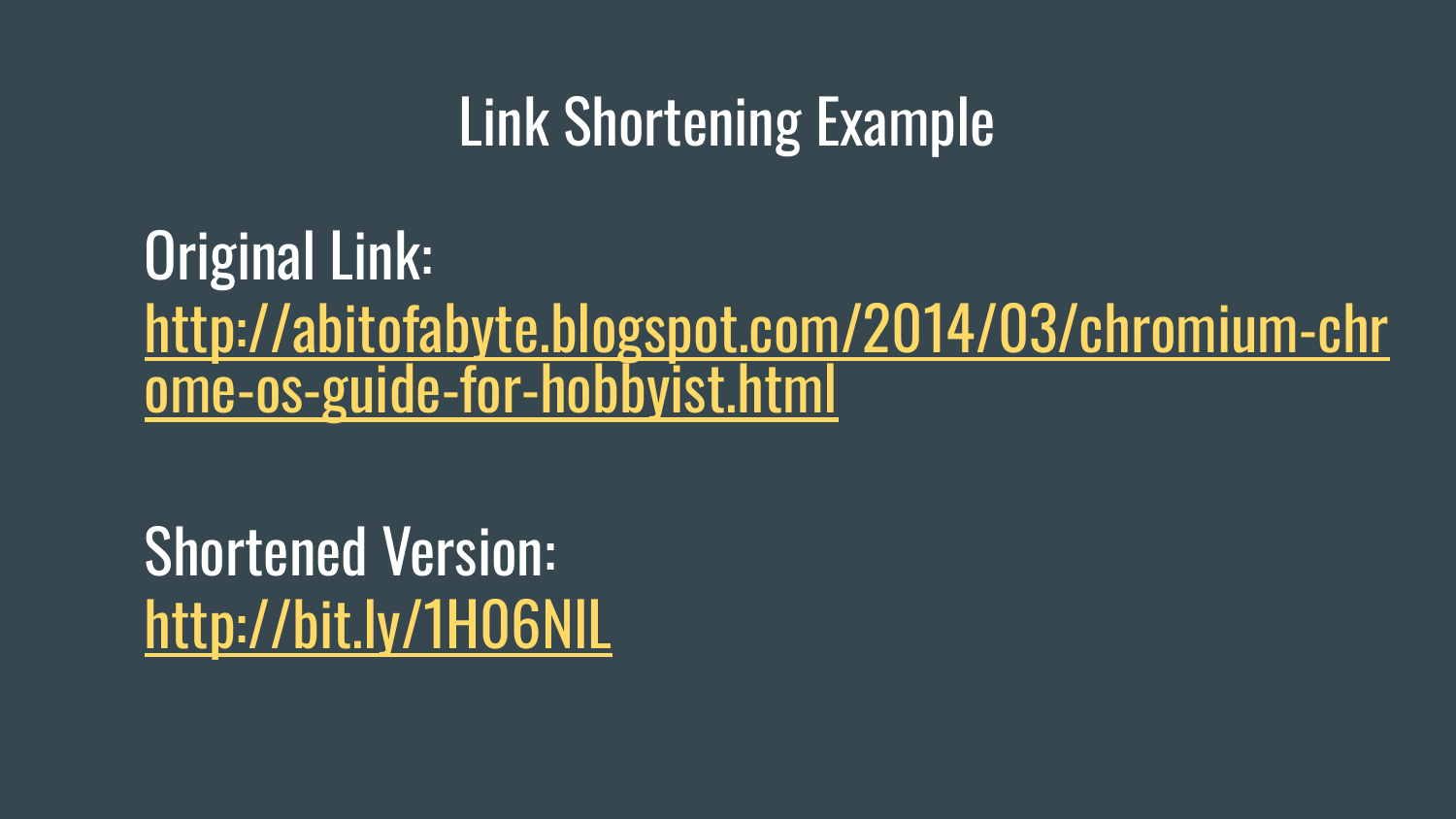

# Link Shortening Example
Original Link:
http://abitofabyte.blogspot.com/2014/03/chromium-chrome-os-guide-for-hobbyist.html

Shortened Version:
http://bit.ly/1H06NlL